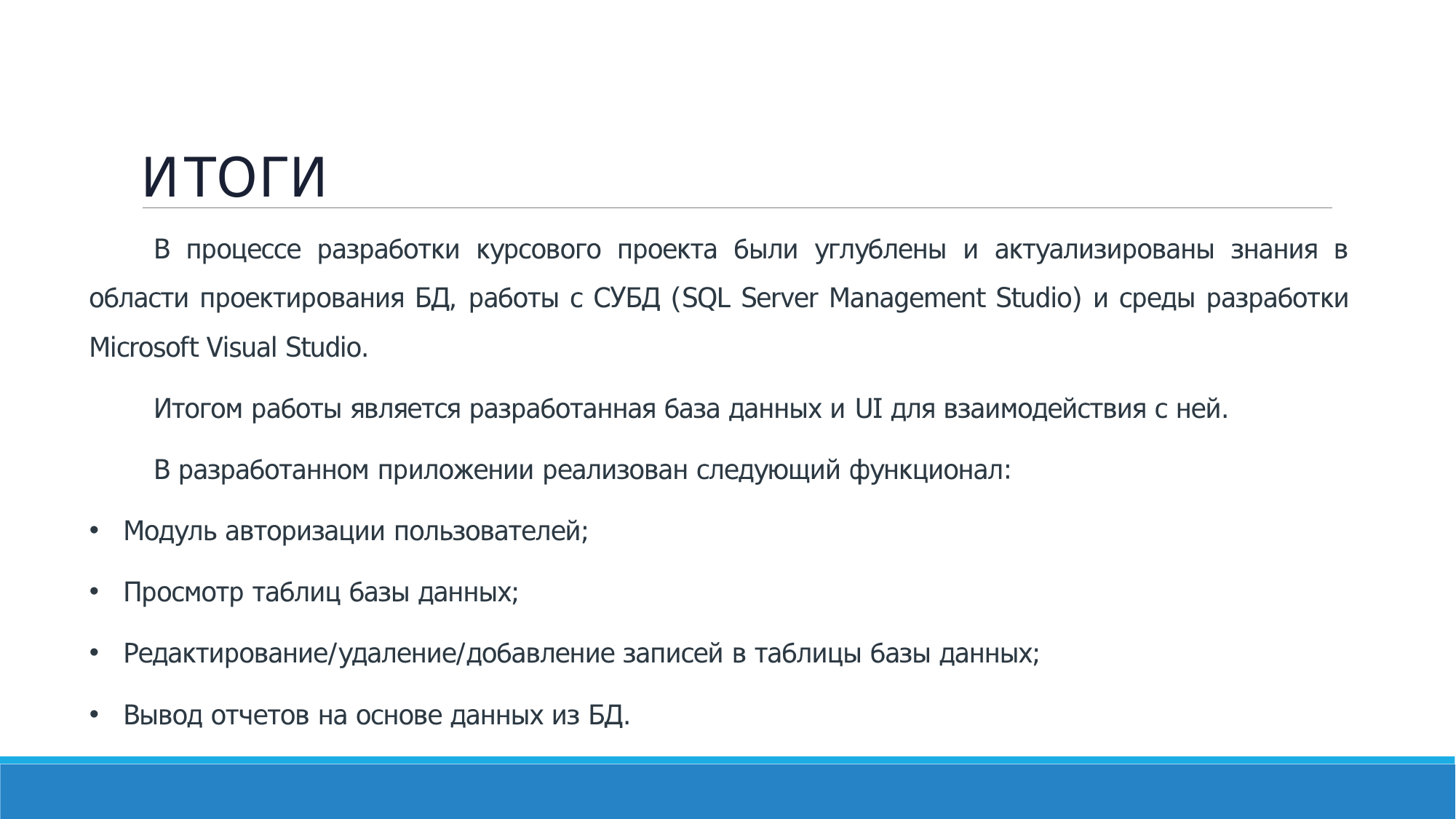

ИТОГИ
В процессе разработки курсового проекта были углублены и актуализированы знания в области проектирования БД, работы с СУБД (SQL Server Management Studio) и среды разработки Microsoft Visual Studio.
Итогом работы является разработанная база данных и UI для взаимодействия с ней.
В разработанном приложении реализован следующий функционал:
Модуль авторизации пользователей;
Просмотр таблиц базы данных;
Редактирование/удаление/добавление записей в таблицы базы данных;
Вывод отчетов на основе данных из БД.